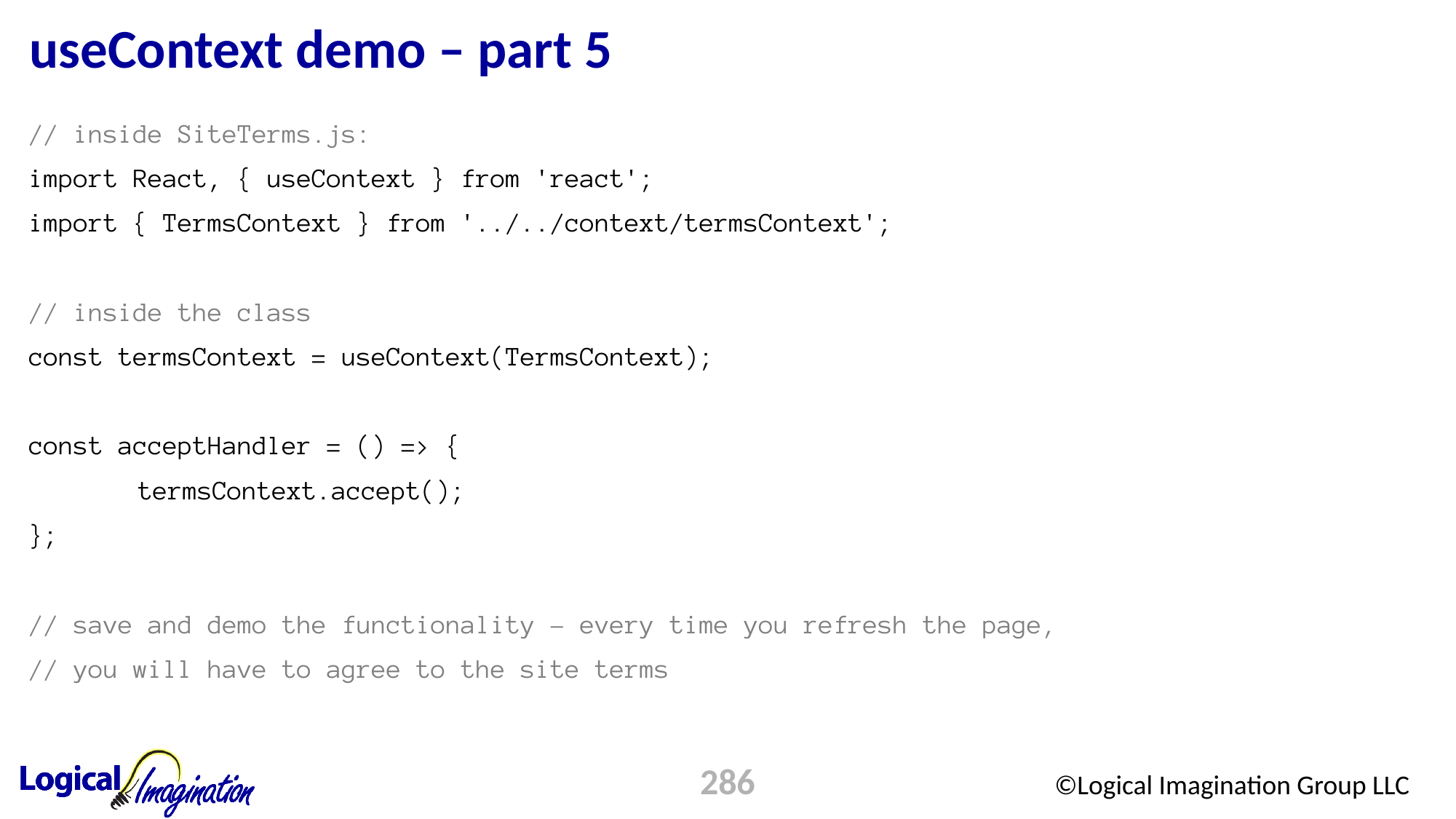

# useContext demo – part 5
// inside SiteTerms.js:
import React, { useContext } from 'react';
import { TermsContext } from '../../context/termsContext';

// inside the class
const termsContext = useContext(TermsContext);

const acceptHandler = () => {
	termsContext.accept();
};

// save and demo the functionality – every time you refresh the page,
// you will have to agree to the site terms

286